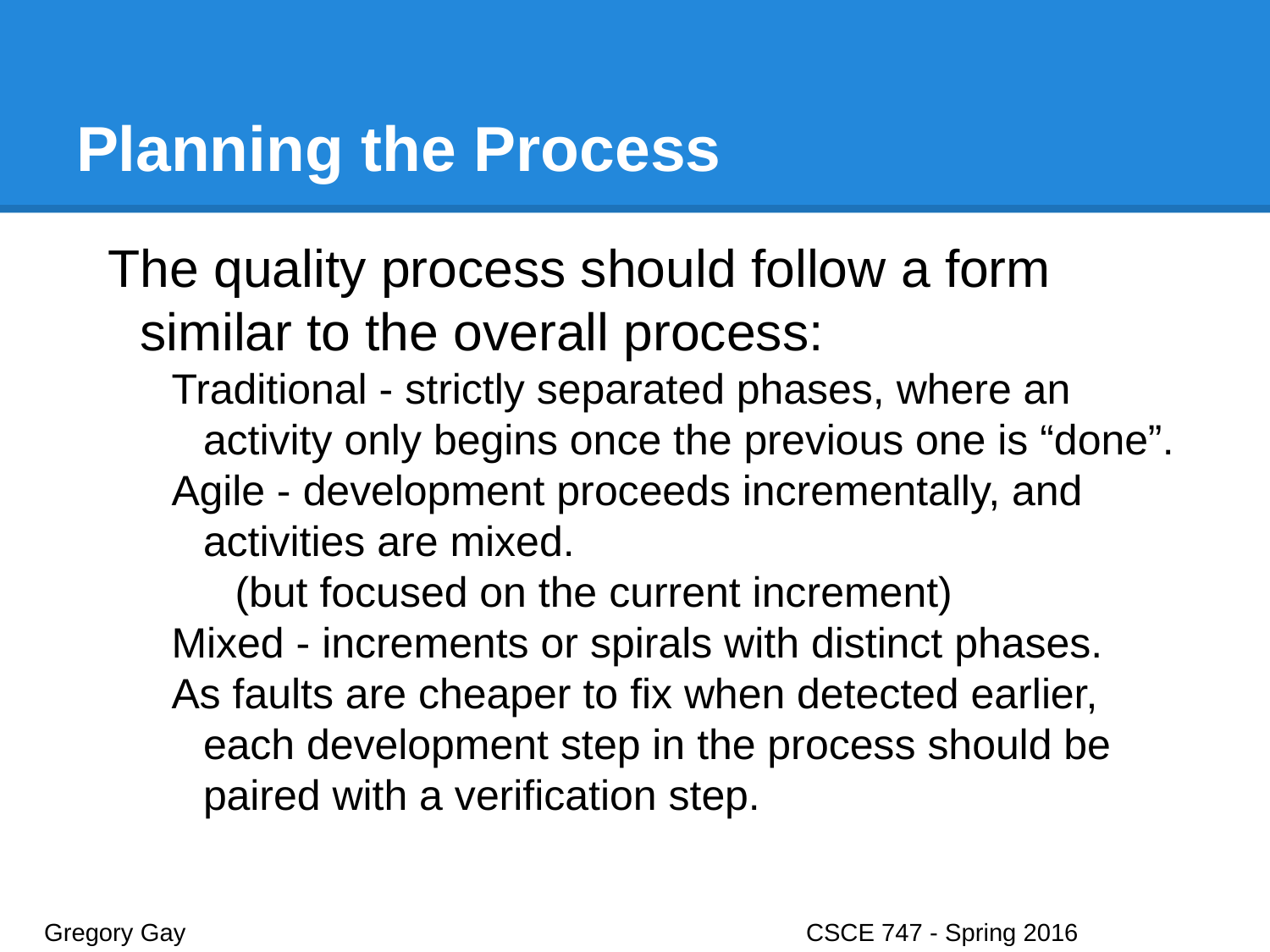

# Planning the Process
The quality process should follow a form similar to the overall process:
Traditional - strictly separated phases, where an activity only begins once the previous one is “done”.
Agile - development proceeds incrementally, and activities are mixed.
(but focused on the current increment)
Mixed - increments or spirals with distinct phases.
As faults are cheaper to fix when detected earlier, each development step in the process should be paired with a verification step.
Gregory Gay					CSCE 747 - Spring 2016							24